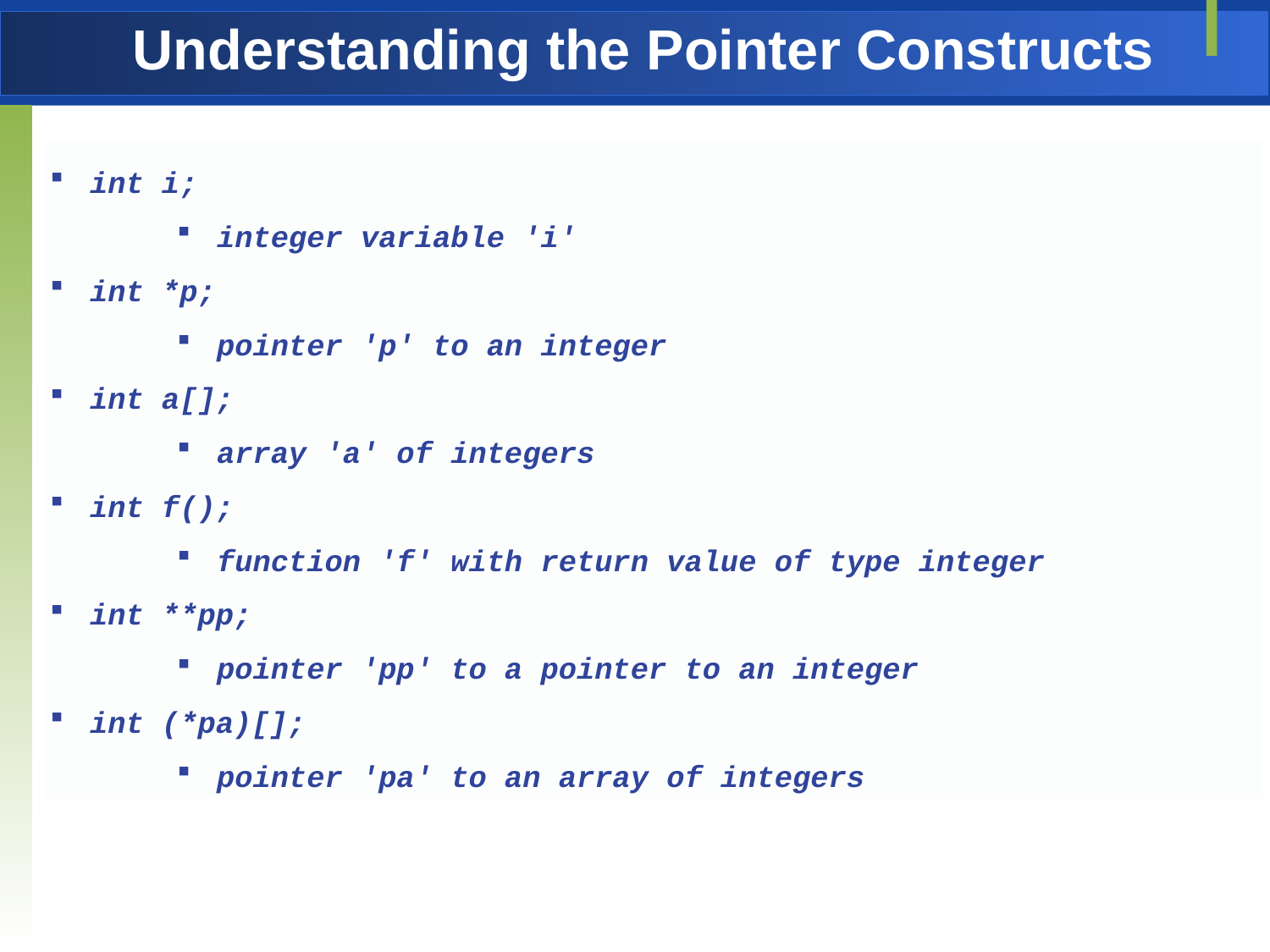

# Understanding the Pointer Constructs
int i;
integer variable 'i'
int *p;
pointer 'p' to an integer
int a[];
array 'a' of integers
int f();
function 'f' with return value of type integer
int **pp;
pointer 'pp' to a pointer to an integer
int (*pa)[];
pointer 'pa' to an array of integers